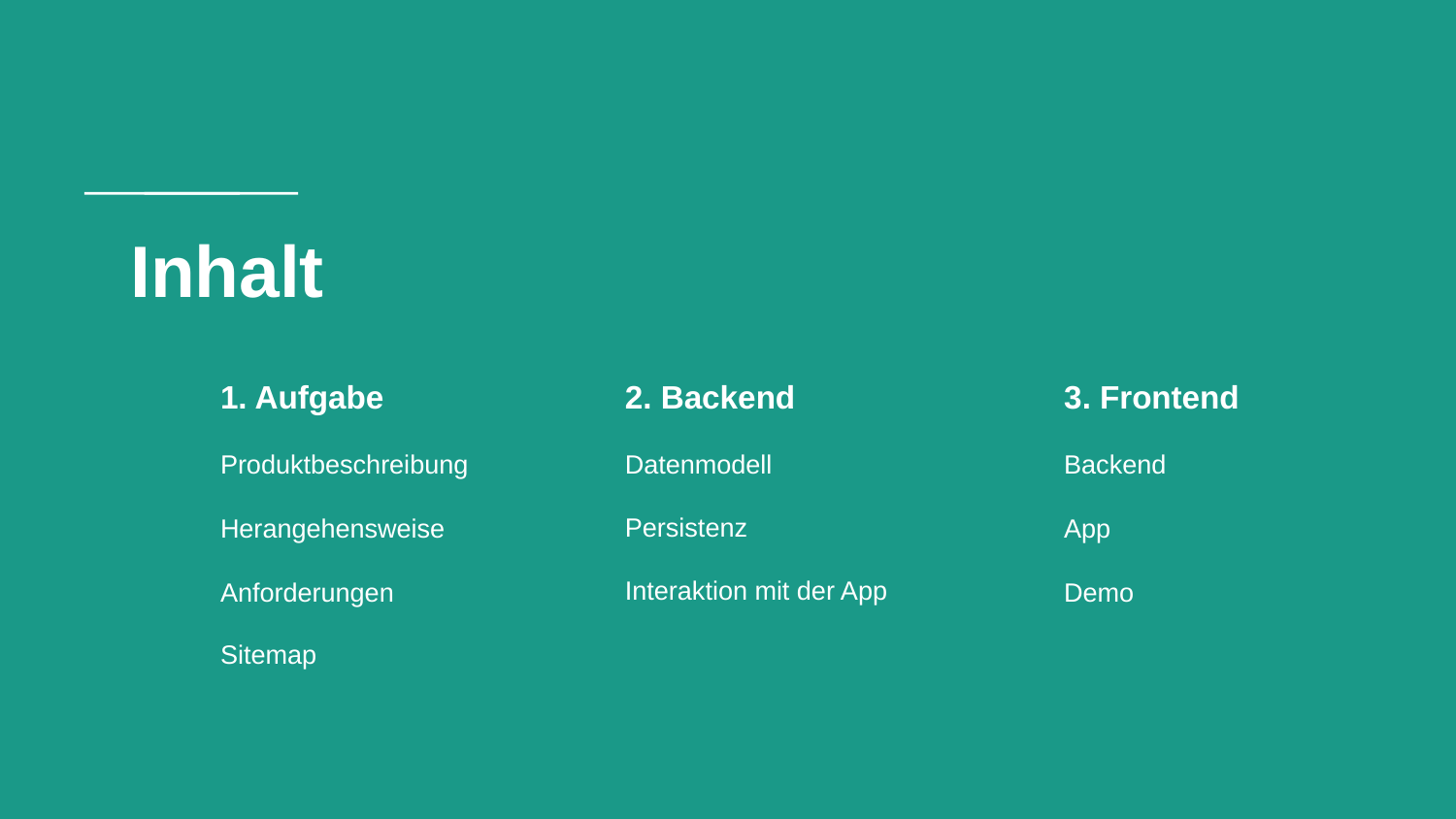

# Inhalt
3. Frontend
Backend
App
Demo
1. Aufgabe
Produktbeschreibung
Herangehensweise
Anforderungen

Sitemap

2. Backend
Datenmodell

Persistenz

Interaktion mit der App